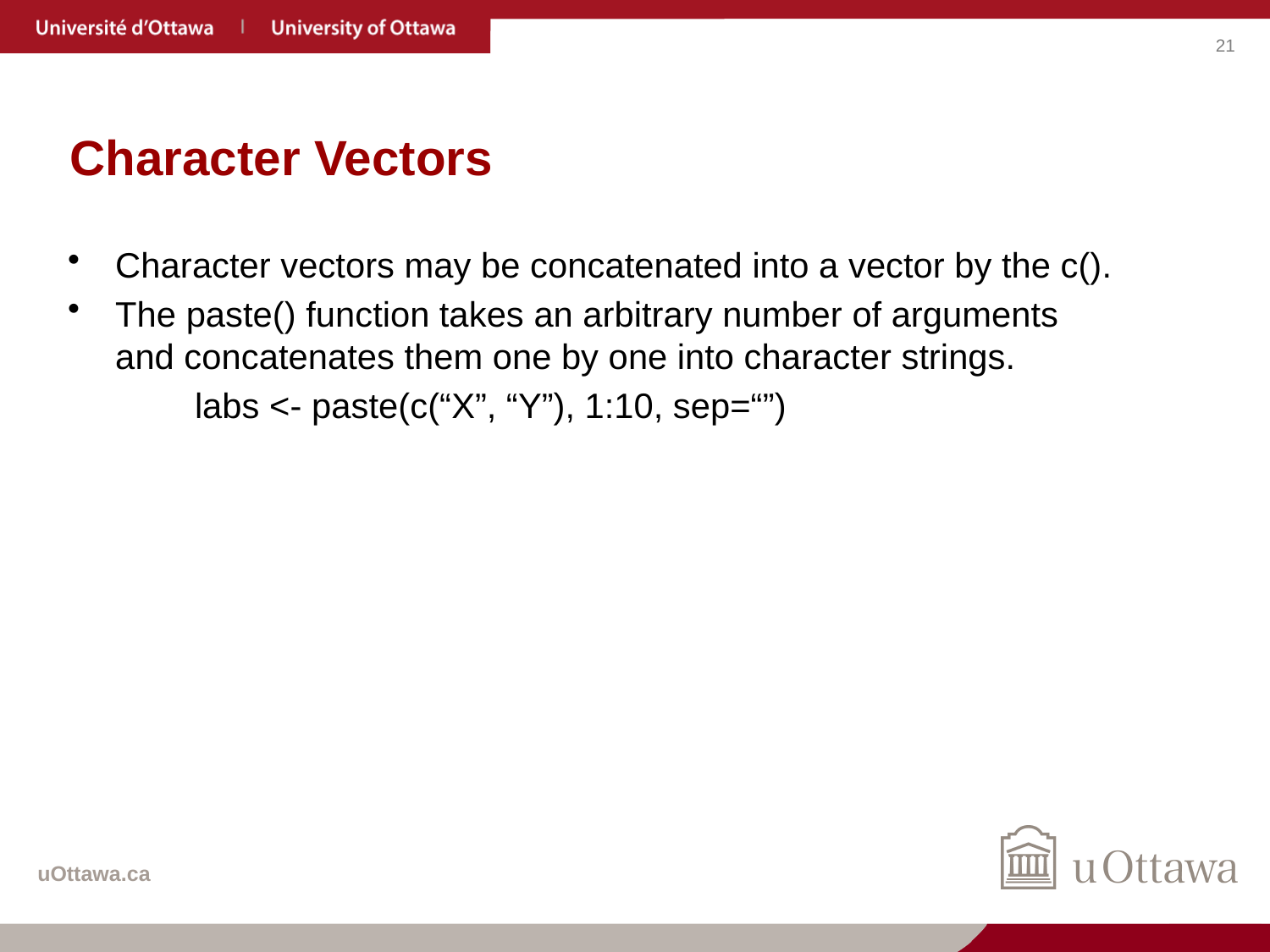

# Character Vectors
Character vectors may be concatenated into a vector by the c().
The paste() function takes an arbitrary number of arguments and concatenates them one by one into character strings.
	labs <- paste(c(“X”, “Y”), 1:10, sep=“”)